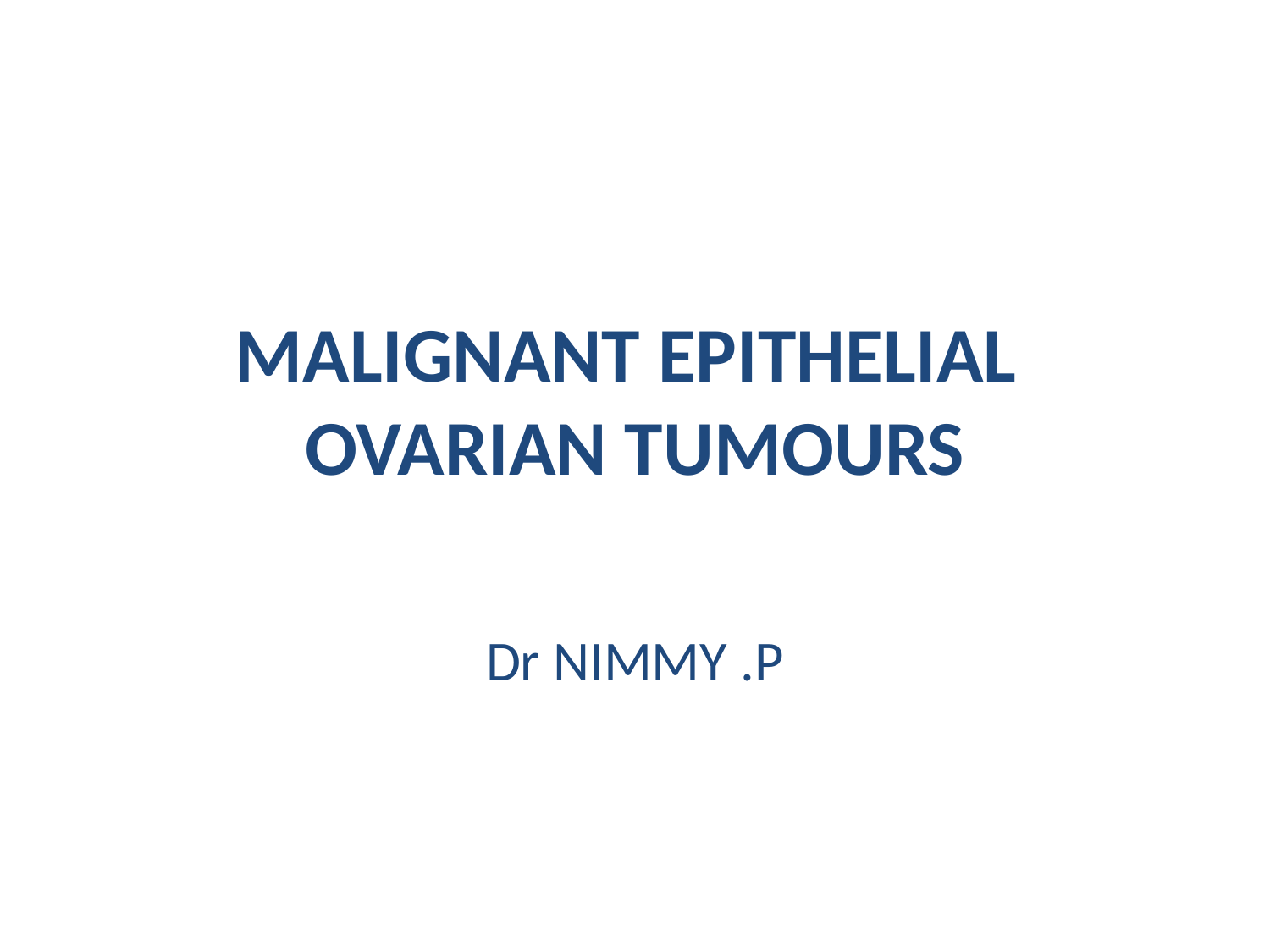

# MALIGNANT EPITHELIAL  OVARIAN TUMOURS

Dr NIMMY .P